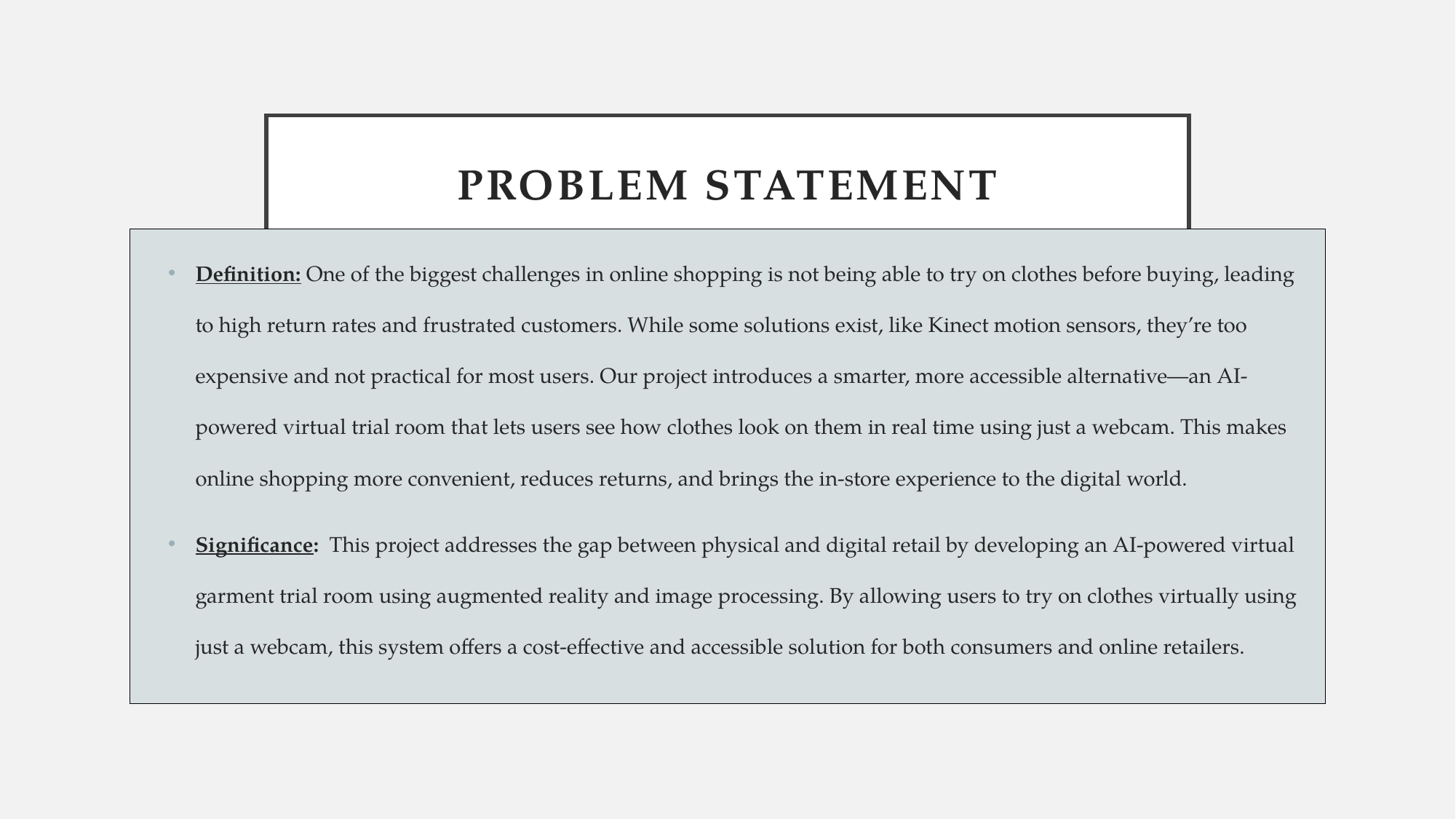

# Problem Statement
Definition: One of the biggest challenges in online shopping is not being able to try on clothes before buying, leading to high return rates and frustrated customers. While some solutions exist, like Kinect motion sensors, they’re too expensive and not practical for most users. Our project introduces a smarter, more accessible alternative—an AI-powered virtual trial room that lets users see how clothes look on them in real time using just a webcam. This makes online shopping more convenient, reduces returns, and brings the in-store experience to the digital world.
Significance:  This project addresses the gap between physical and digital retail by developing an AI-powered virtual garment trial room using augmented reality and image processing. By allowing users to try on clothes virtually using just a webcam, this system offers a cost-effective and accessible solution for both consumers and online retailers.